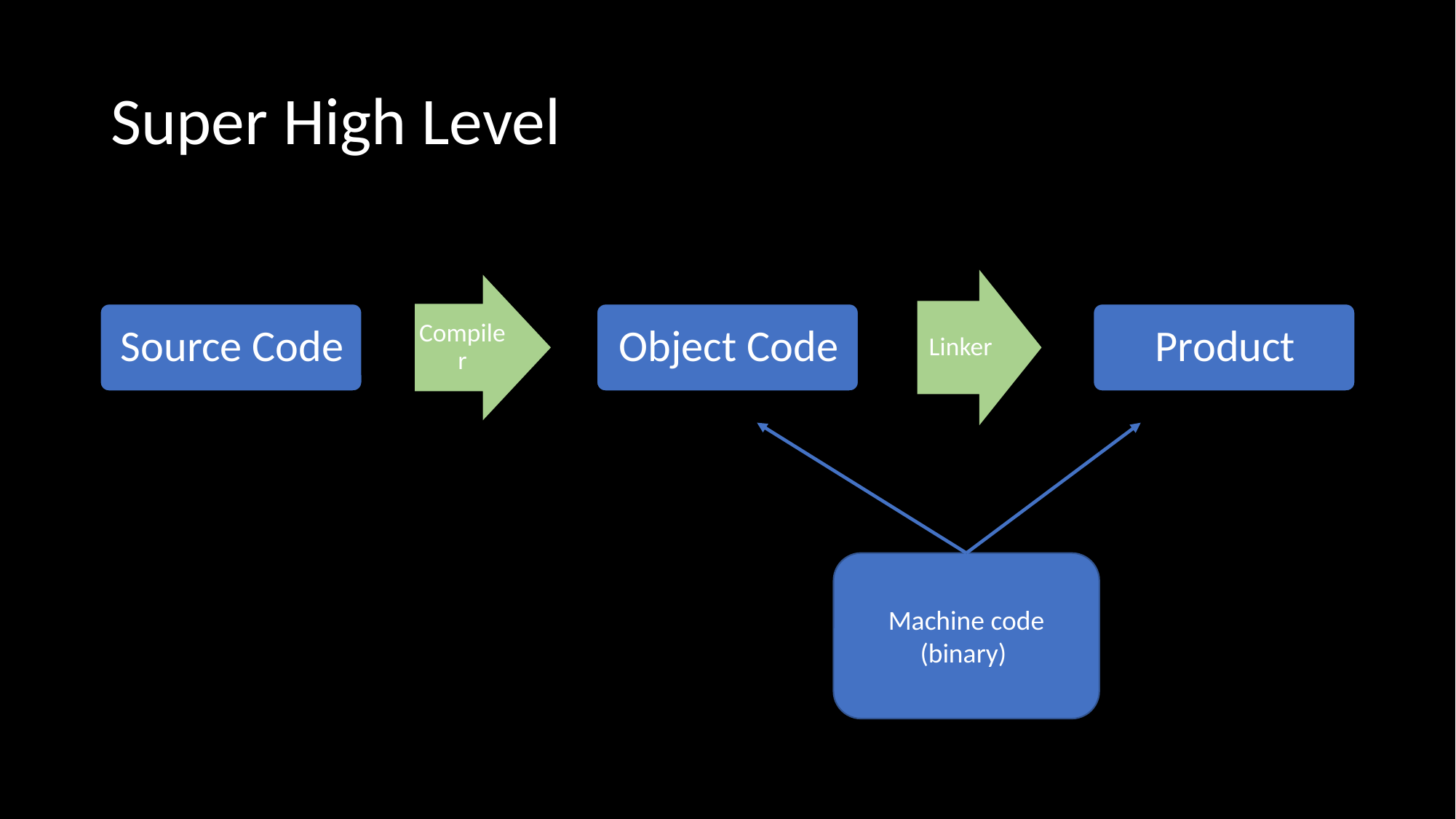

# Super High Level
Source Code
Compiler
Object Code
Linker
Product
Machine code (binary)